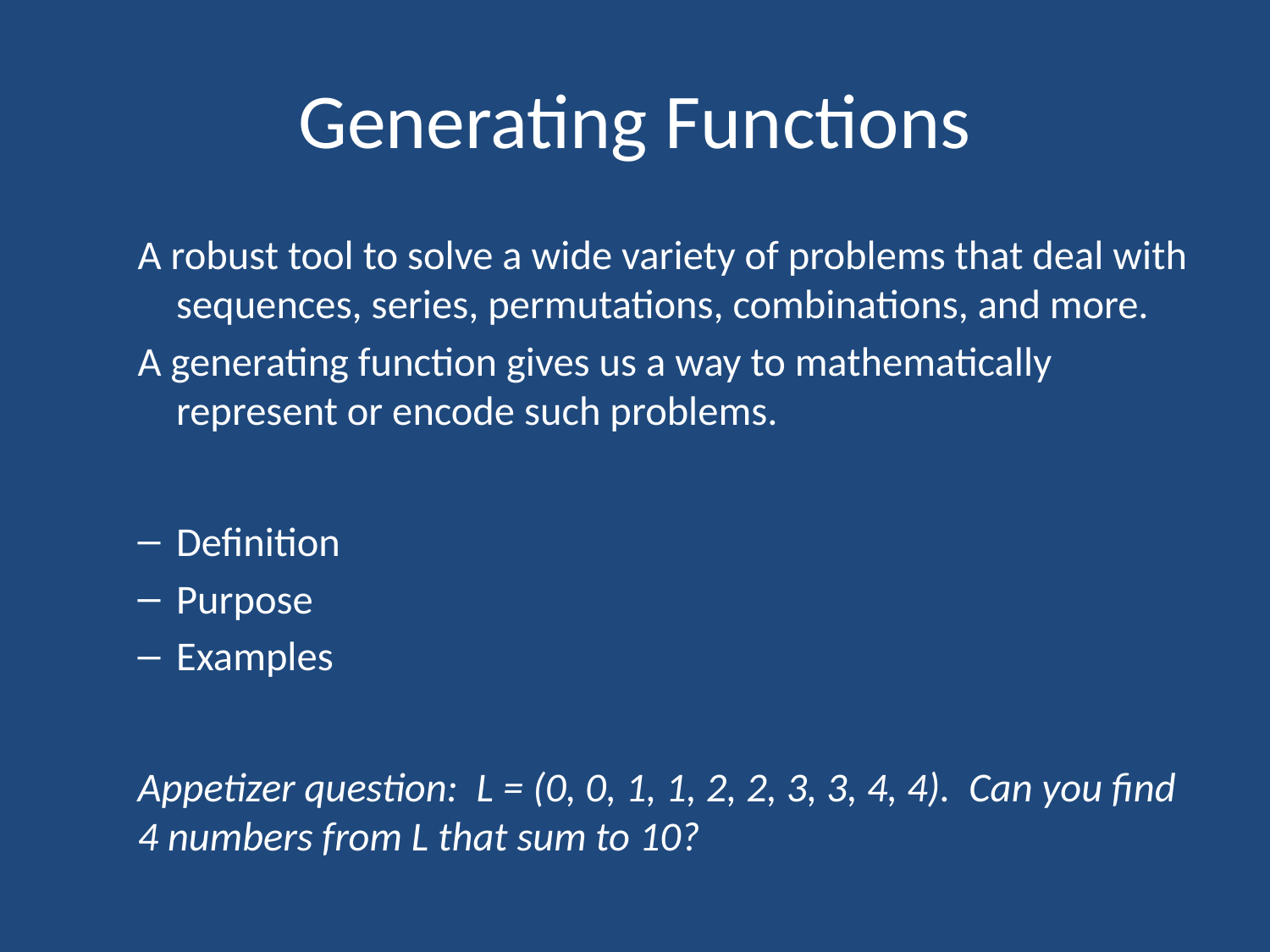

# Generating Functions
A robust tool to solve a wide variety of problems that deal with sequences, series, permutations, combinations, and more.
A generating function gives us a way to mathematically represent or encode such problems.

Definition
Purpose
Examples

Appetizer question:  L = (0, 0, 1, 1, 2, 2, 3, 3, 4, 4).  Can you find 4 numbers from L that sum to 10?